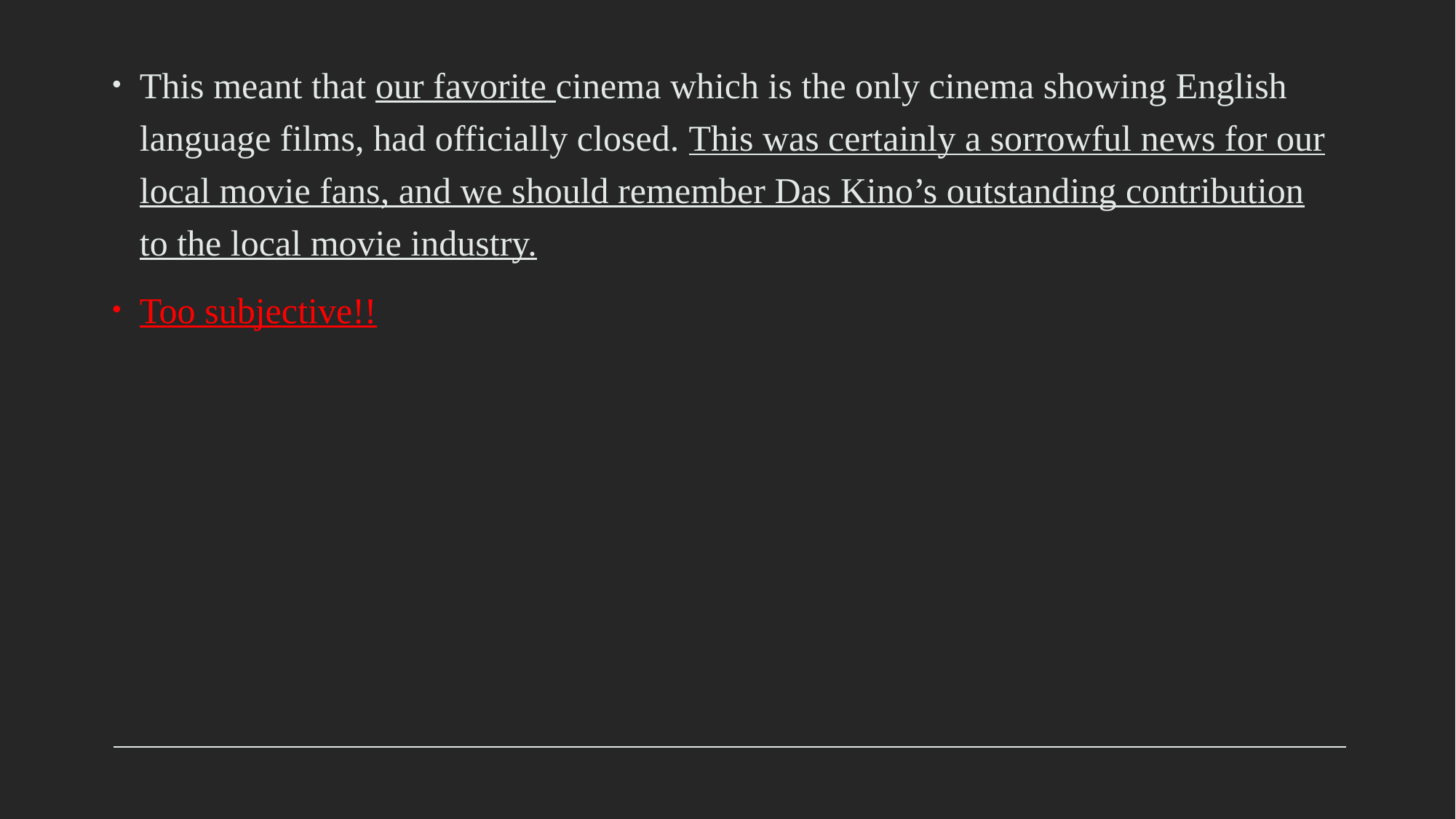

This meant that our favorite cinema which is the only cinema showing English language films, had officially closed. This was certainly a sorrowful news for our local movie fans, and we should remember Das Kino’s outstanding contribution to the local movie industry.
Too subjective!!